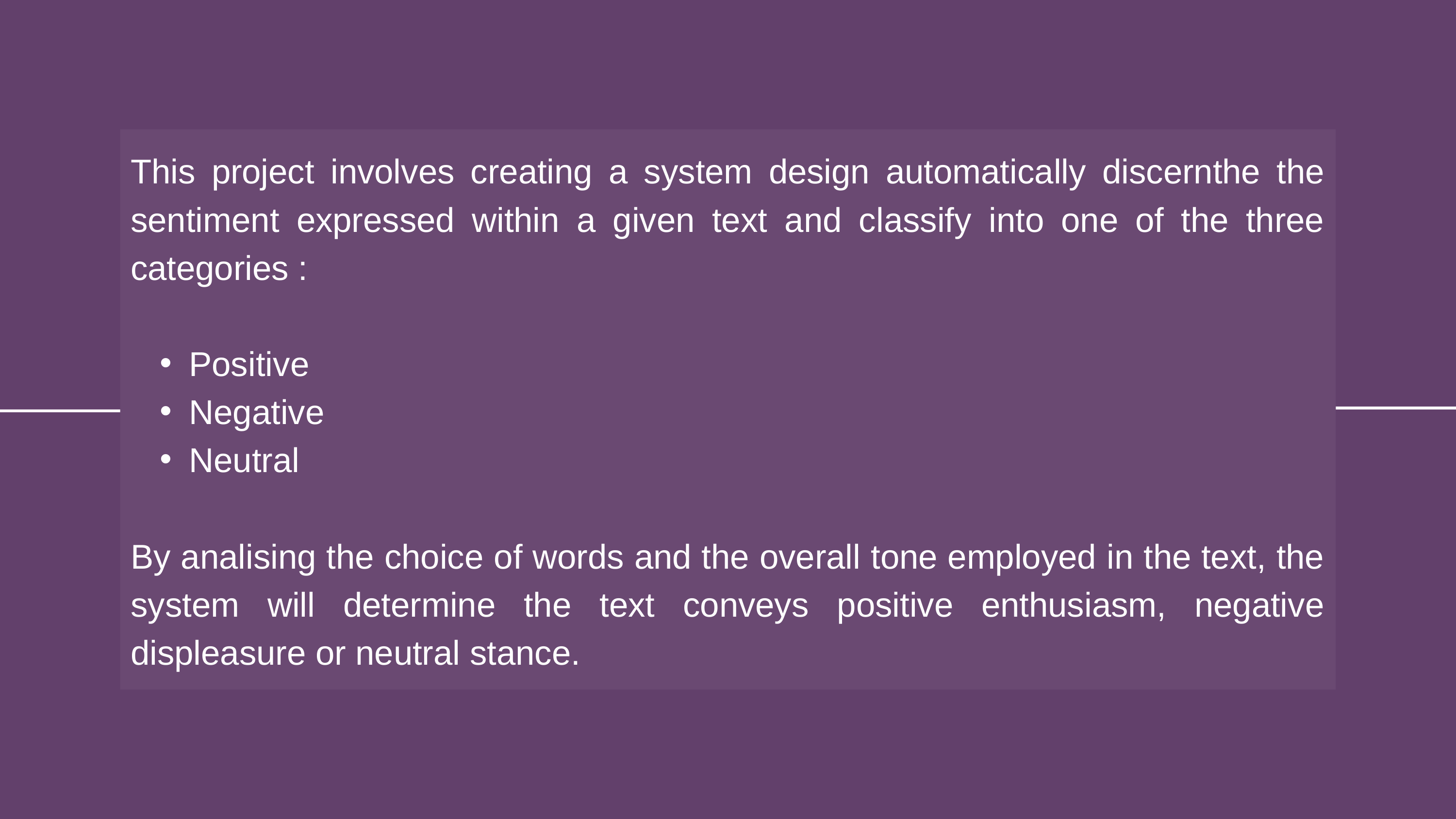

This project involves creating a system design automatically discernthe the sentiment expressed within a given text and classify into one of the three categories :

Positive
Negative
Neutral

By analising the choice of words and the overall tone employed in the text, the system will determine the text conveys positive enthusiasm, negative displeasure or neutral stance.